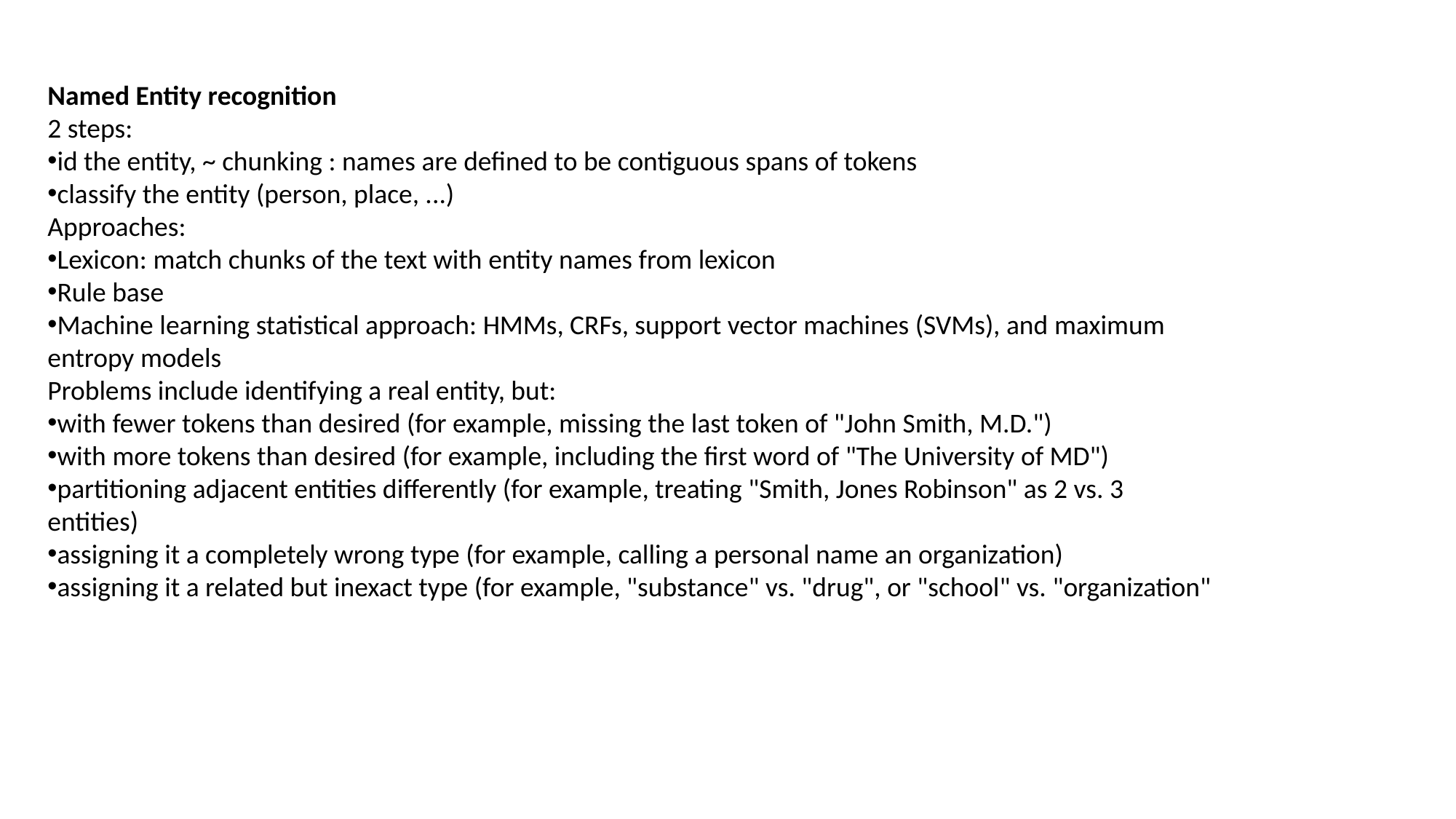

Named Entity recognition
2 steps:
id the entity, ~ chunking : names are defined to be contiguous spans of tokens
classify the entity (person, place, ...)
Approaches:
Lexicon: match chunks of the text with entity names from lexicon
Rule base
Machine learning statistical approach: HMMs, CRFs, support vector machines (SVMs), and maximum entropy models
Problems include identifying a real entity, but:
with fewer tokens than desired (for example, missing the last token of "John Smith, M.D.")
with more tokens than desired (for example, including the first word of "The University of MD")
partitioning adjacent entities differently (for example, treating "Smith, Jones Robinson" as 2 vs. 3 entities)
assigning it a completely wrong type (for example, calling a personal name an organization)
assigning it a related but inexact type (for example, "substance" vs. "drug", or "school" vs. "organization"